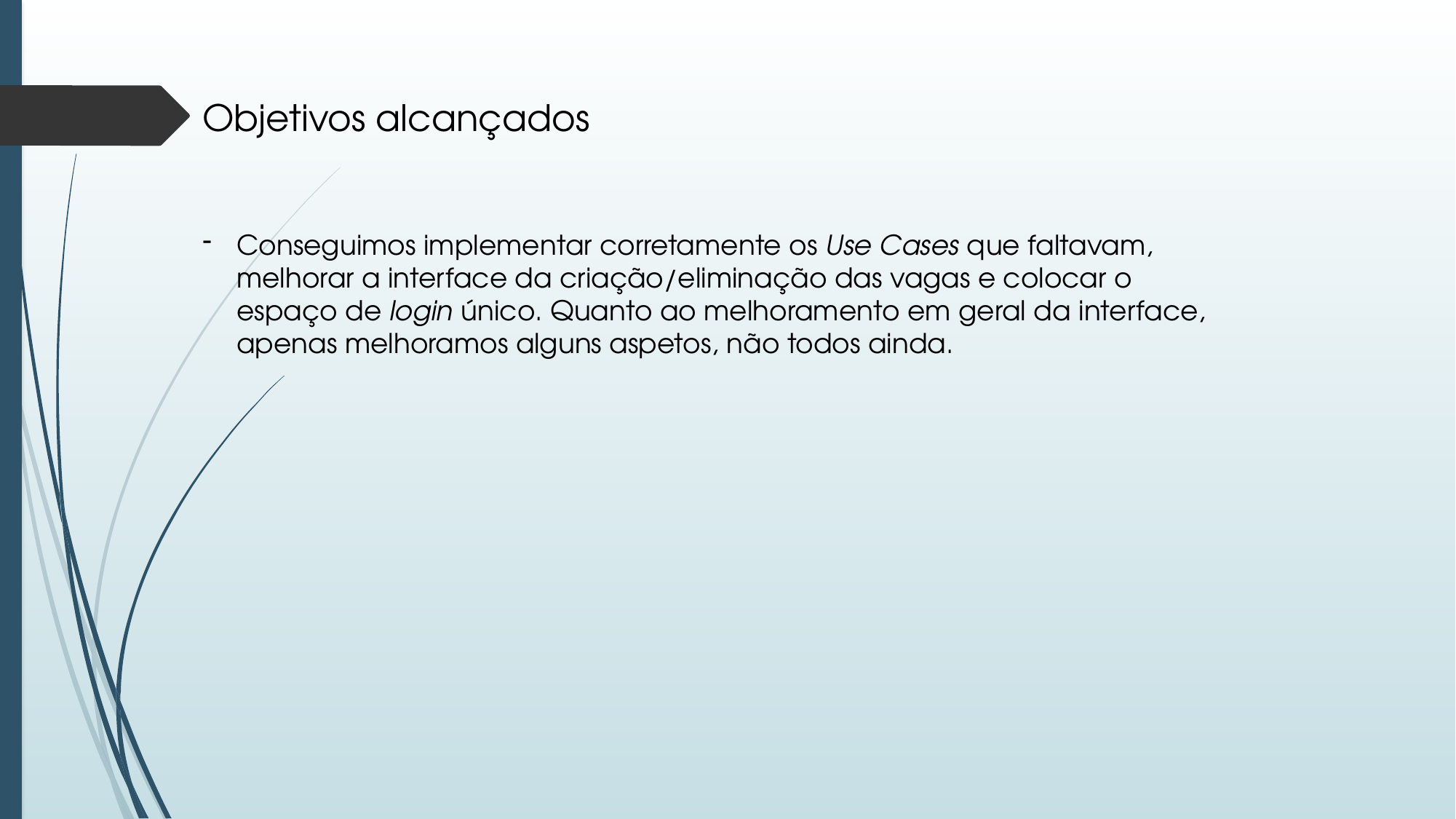

Objetivos alcançados
Conseguimos implementar corretamente os Use Cases que faltavam, melhorar a interface da criação/eliminação das vagas e colocar o espaço de login único. Quanto ao melhoramento em geral da interface, apenas melhoramos alguns aspetos, não todos ainda.